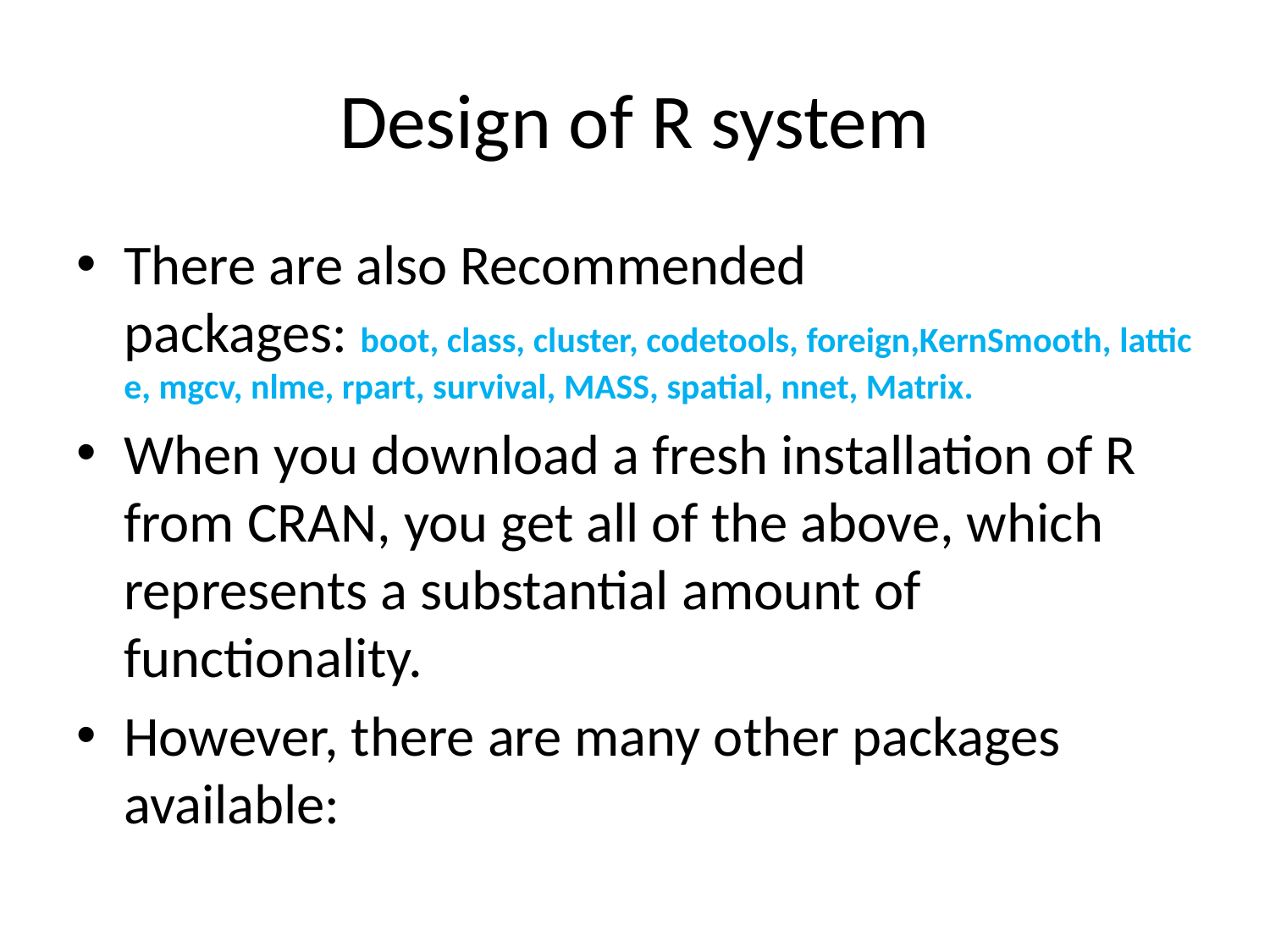

# Design of R system
There are also Recommended packages: boot, class, cluster, codetools, foreign,KernSmooth, lattice, mgcv, nlme, rpart, survival, MASS, spatial, nnet, Matrix.
When you download a fresh installation of R from CRAN, you get all of the above, which represents a substantial amount of functionality.
However, there are many other packages available: